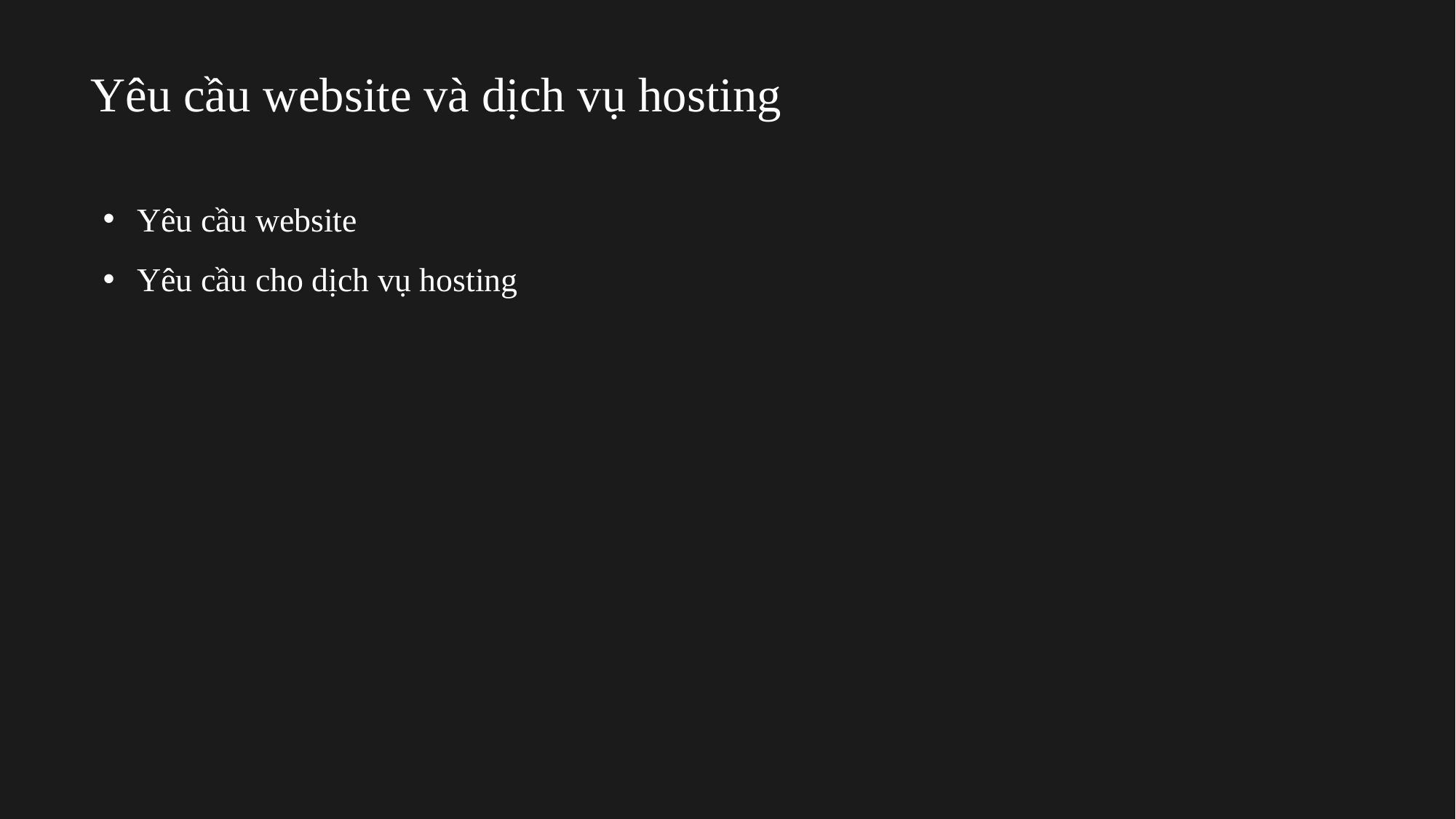

# Yêu cầu website và dịch vụ hosting
Yêu cầu website
Yêu cầu cho dịch vụ hosting